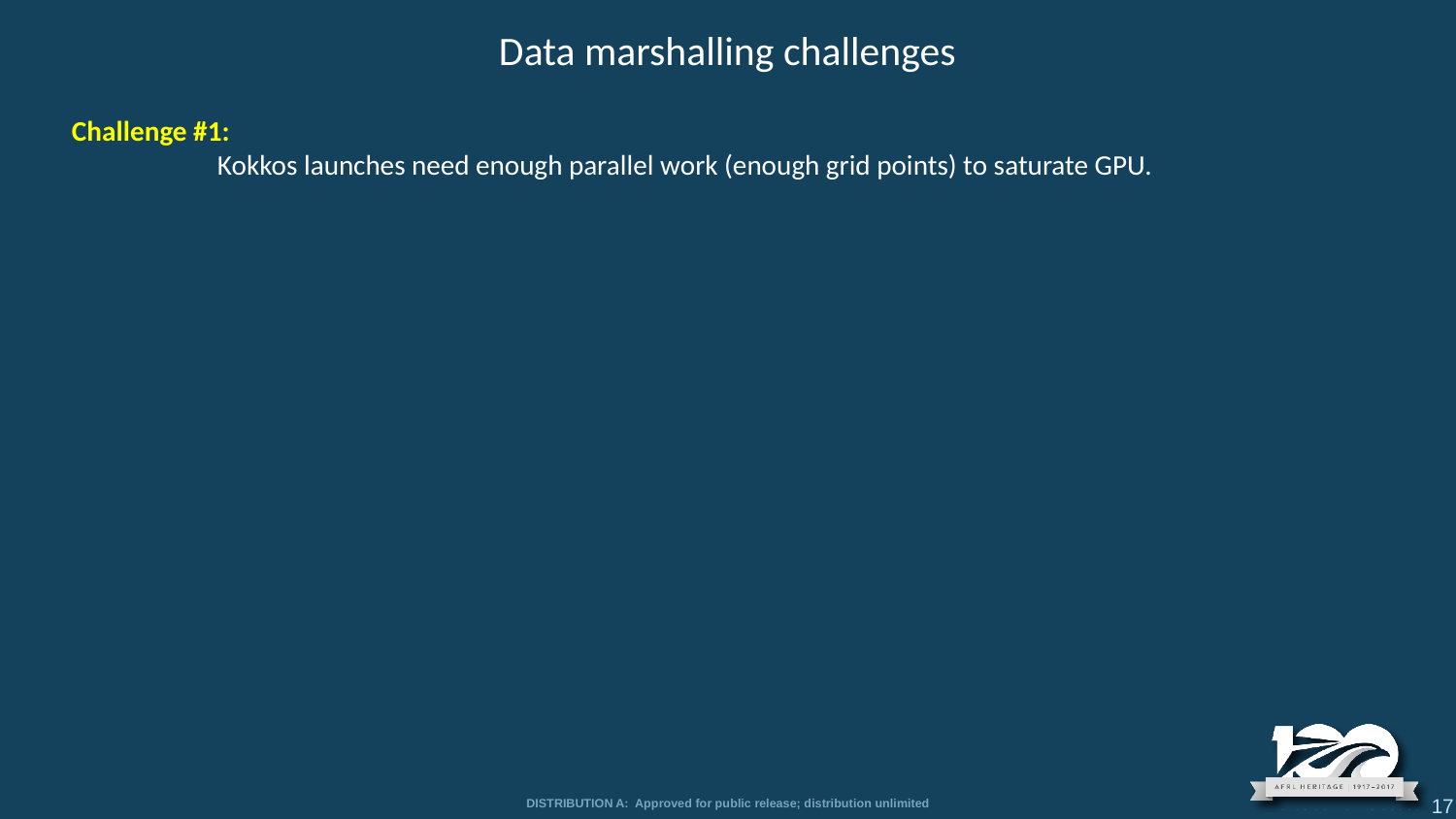

Data marshalling challenges
Challenge #1:
	Kokkos launches need enough parallel work (enough grid points) to saturate GPU.